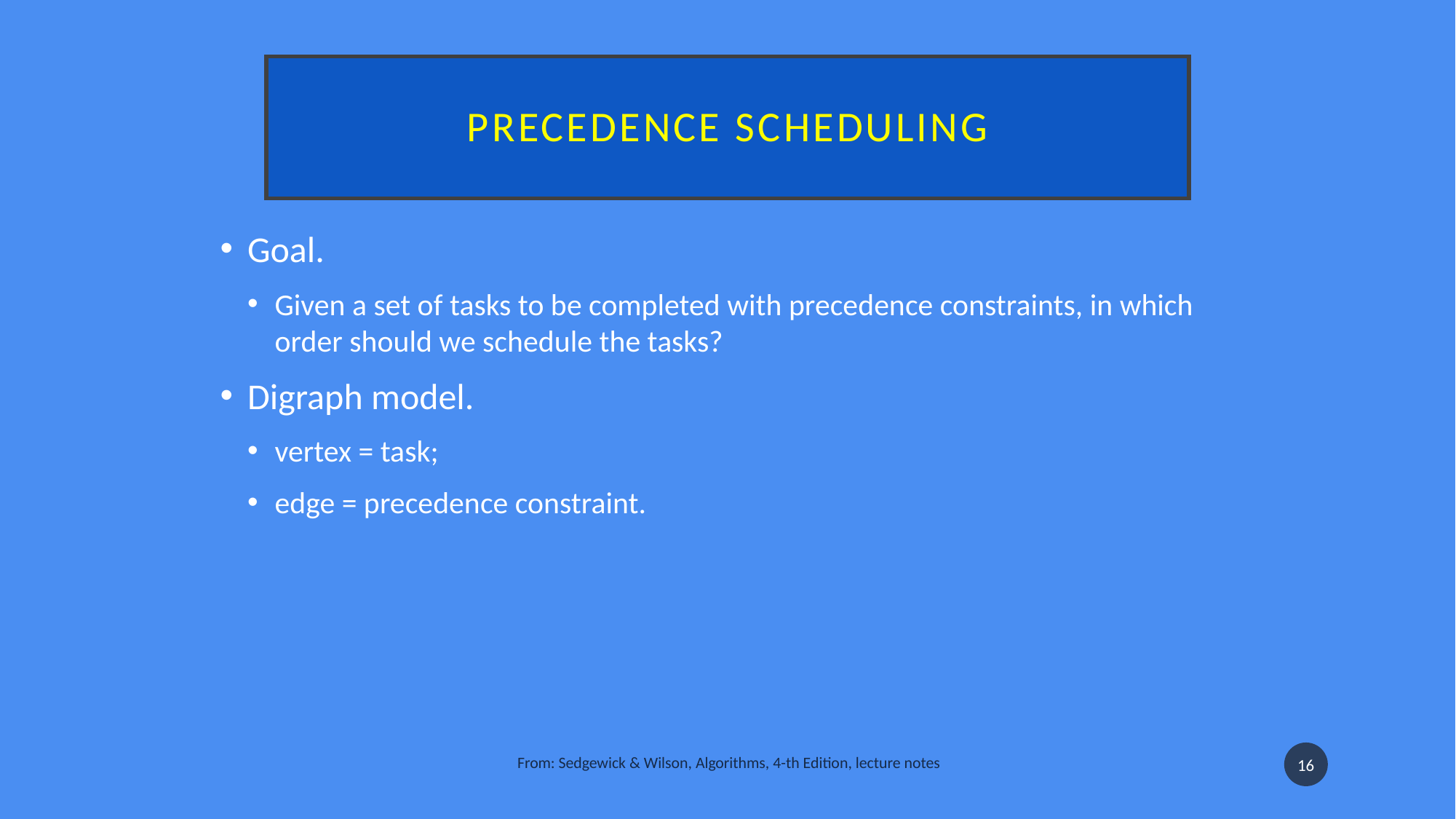

# Precedence scheduling
Goal.
Given a set of tasks to be completed with precedence constraints, in which order should we schedule the tasks?
Digraph model.
vertex = task;
edge = precedence constraint.

From: Sedgewick & Wilson, Algorithms, 4-th Edition, lecture notes
16